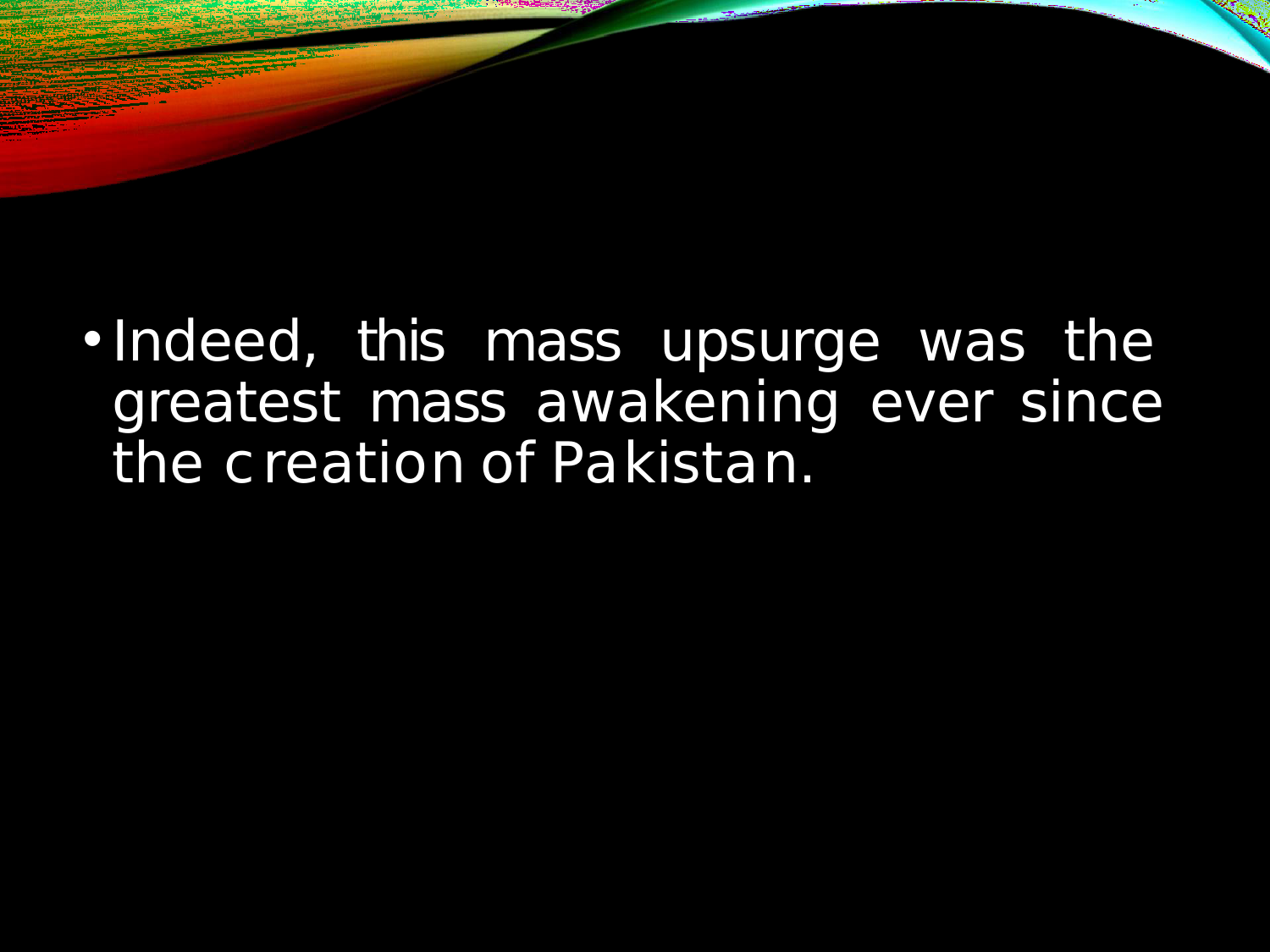

Indeed, this mass upsurge was the  greatest mass awakening ever since  the creation of Pakistan.